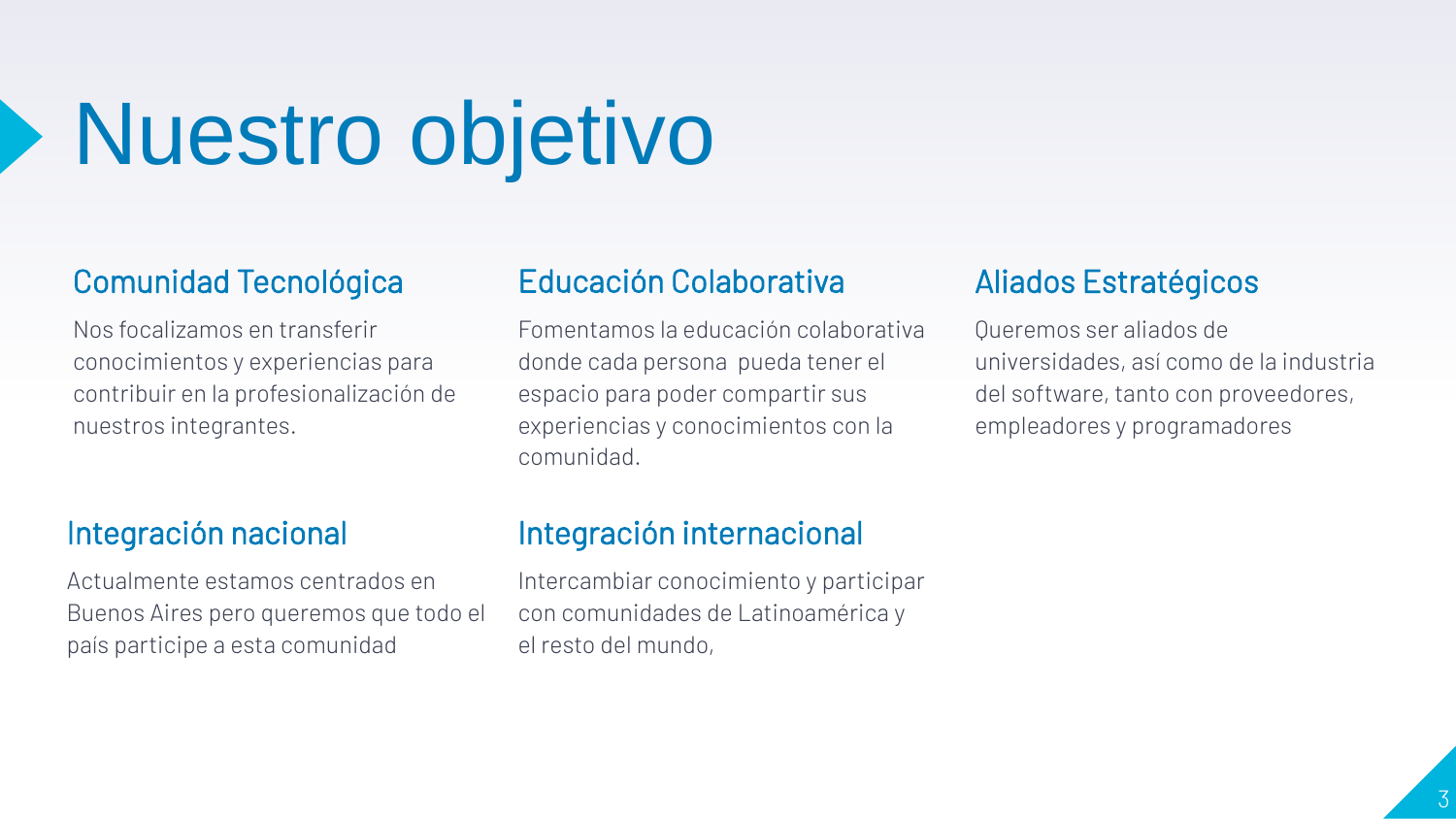

# Nuestro objetivo
Educación Colaborativa
Fomentamos la educación colaborativa donde cada persona  pueda tener el espacio para poder compartir sus experiencias y conocimientos con la comunidad.
Comunidad Tecnológica
Nos focalizamos en transferir conocimientos y experiencias para contribuir en la profesionalización de nuestros integrantes.
Aliados Estratégicos
Queremos ser aliados de universidades, así como de la industria del software, tanto con proveedores, empleadores y programadores
Integración nacional
Actualmente estamos centrados en Buenos Aires pero queremos que todo el país participe a esta comunidad
Integración internacional
Intercambiar conocimiento y participar con comunidades de Latinoamérica y el resto del mundo,
3